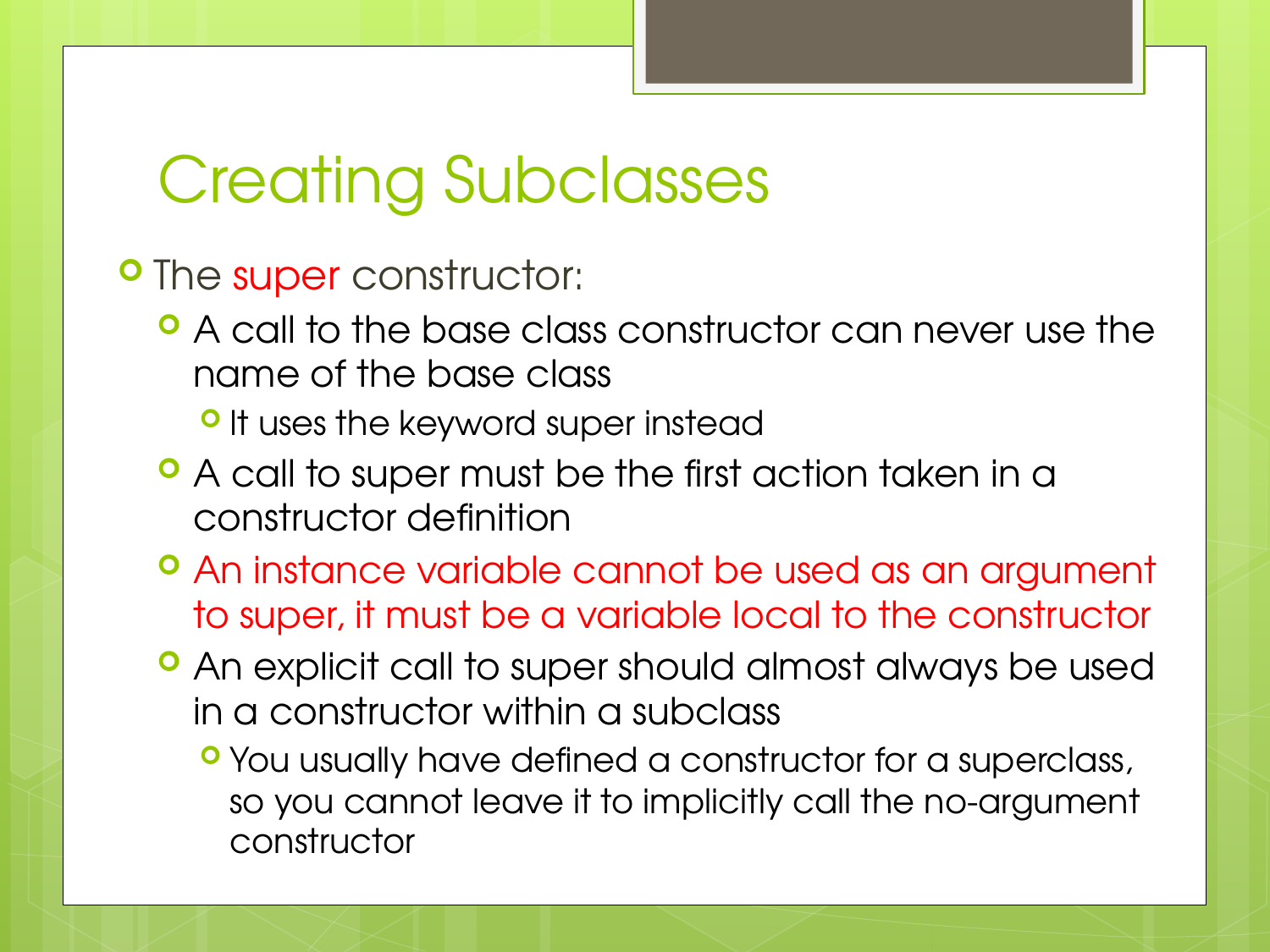

# Creating Subclasses
The super constructor:
A call to the base class constructor can never use the name of the base class
It uses the keyword super instead
A call to super must be the first action taken in a constructor definition
An instance variable cannot be used as an argument to super, it must be a variable local to the constructor
An explicit call to super should almost always be used in a constructor within a subclass
You usually have defined a constructor for a superclass, so you cannot leave it to implicitly call the no-argument constructor